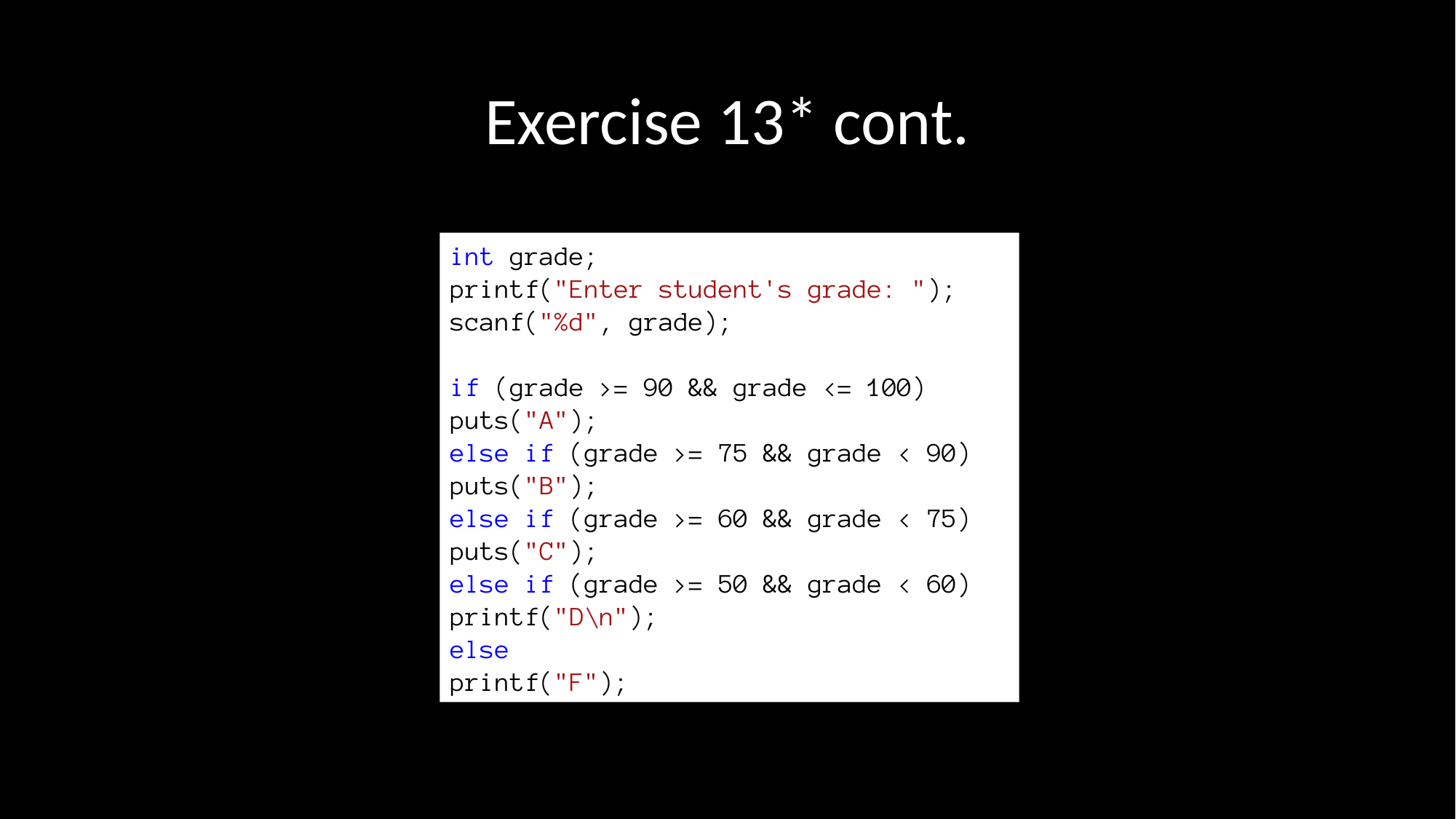

# Exercise 13* cont.

int grade;
printf("Enter student's grade: ");
scanf("%d", grade);

if (grade >= 90 && grade <= 100)
puts("A");
else if (grade >= 75 && grade < 90)
puts("B");
else if (grade >= 60 && grade < 75)
puts("C");
else if (grade >= 50 && grade < 60)
printf("D\n");
else
printf("F");